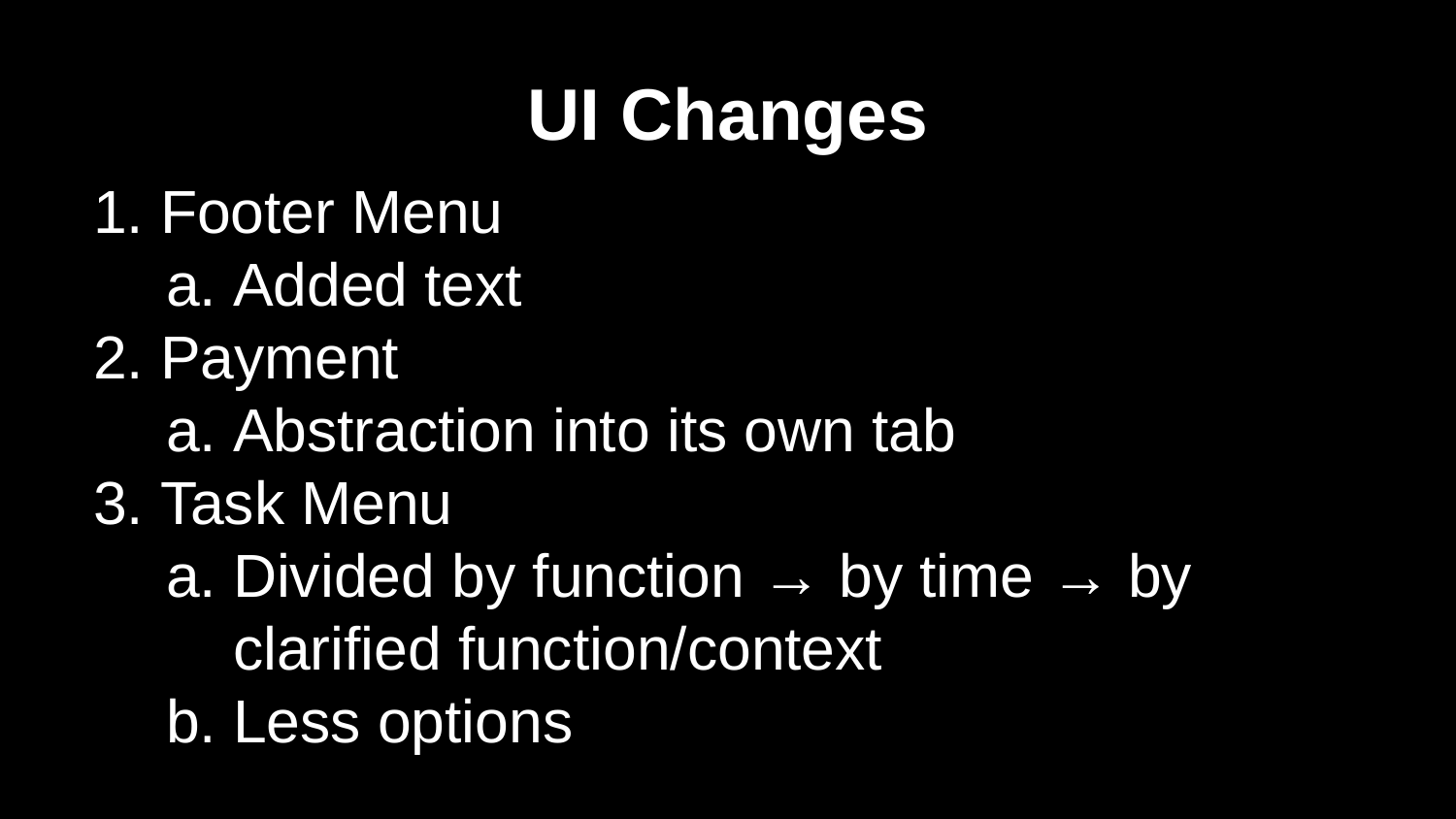

# UI Changes

Footer Menu
Added text
Payment
Abstraction into its own tab
Task Menu
Divided by function → by time → by clarified function/context
Less options